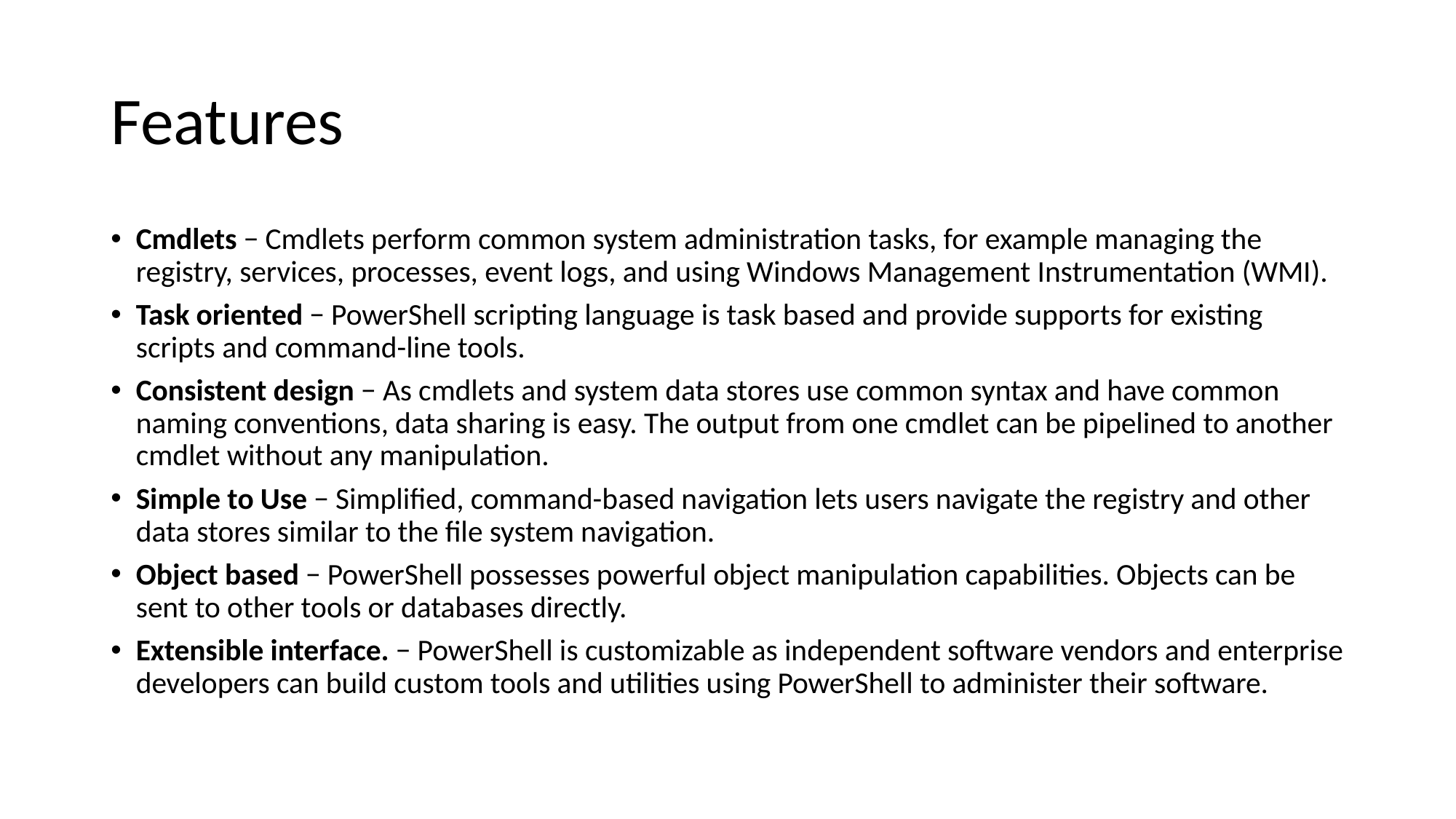

# Features
Cmdlets − Cmdlets perform common system administration tasks, for example managing the registry, services, processes, event logs, and using Windows Management Instrumentation (WMI).
Task oriented − PowerShell scripting language is task based and provide supports for existing scripts and command-line tools.
Consistent design − As cmdlets and system data stores use common syntax and have common naming conventions, data sharing is easy. The output from one cmdlet can be pipelined to another cmdlet without any manipulation.
Simple to Use − Simplified, command-based navigation lets users navigate the registry and other data stores similar to the file system navigation.
Object based − PowerShell possesses powerful object manipulation capabilities. Objects can be sent to other tools or databases directly.
Extensible interface. − PowerShell is customizable as independent software vendors and enterprise developers can build custom tools and utilities using PowerShell to administer their software.